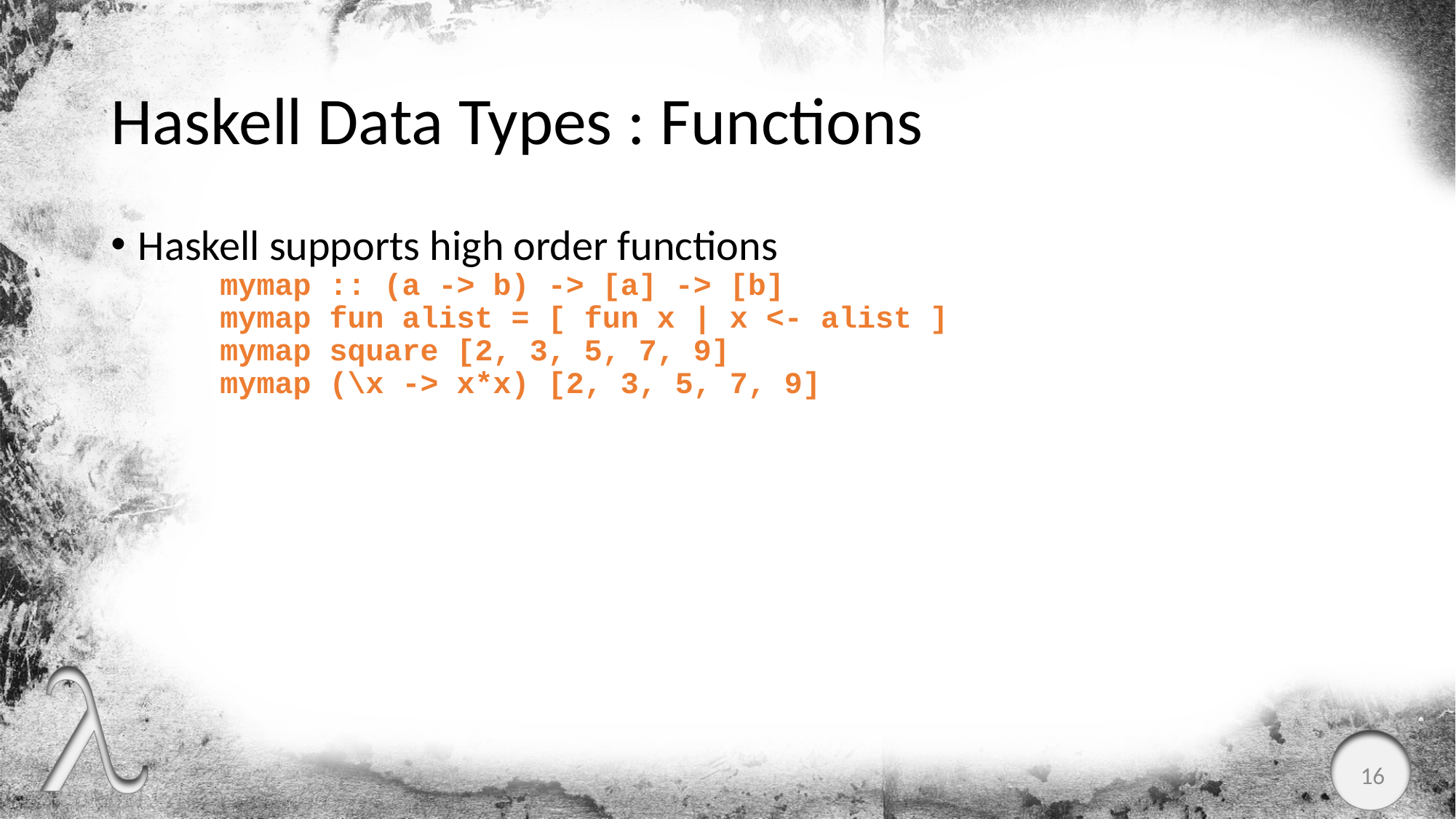

# Haskell Data Types : Functions
Haskell supports high order functions
mymap :: (a -> b) -> [a] -> [b]
mymap fun alist = [ fun x | x <- alist ]
mymap square [2, 3, 5, 7, 9]
mymap (\x -> x*x) [2, 3, 5, 7, 9]
16